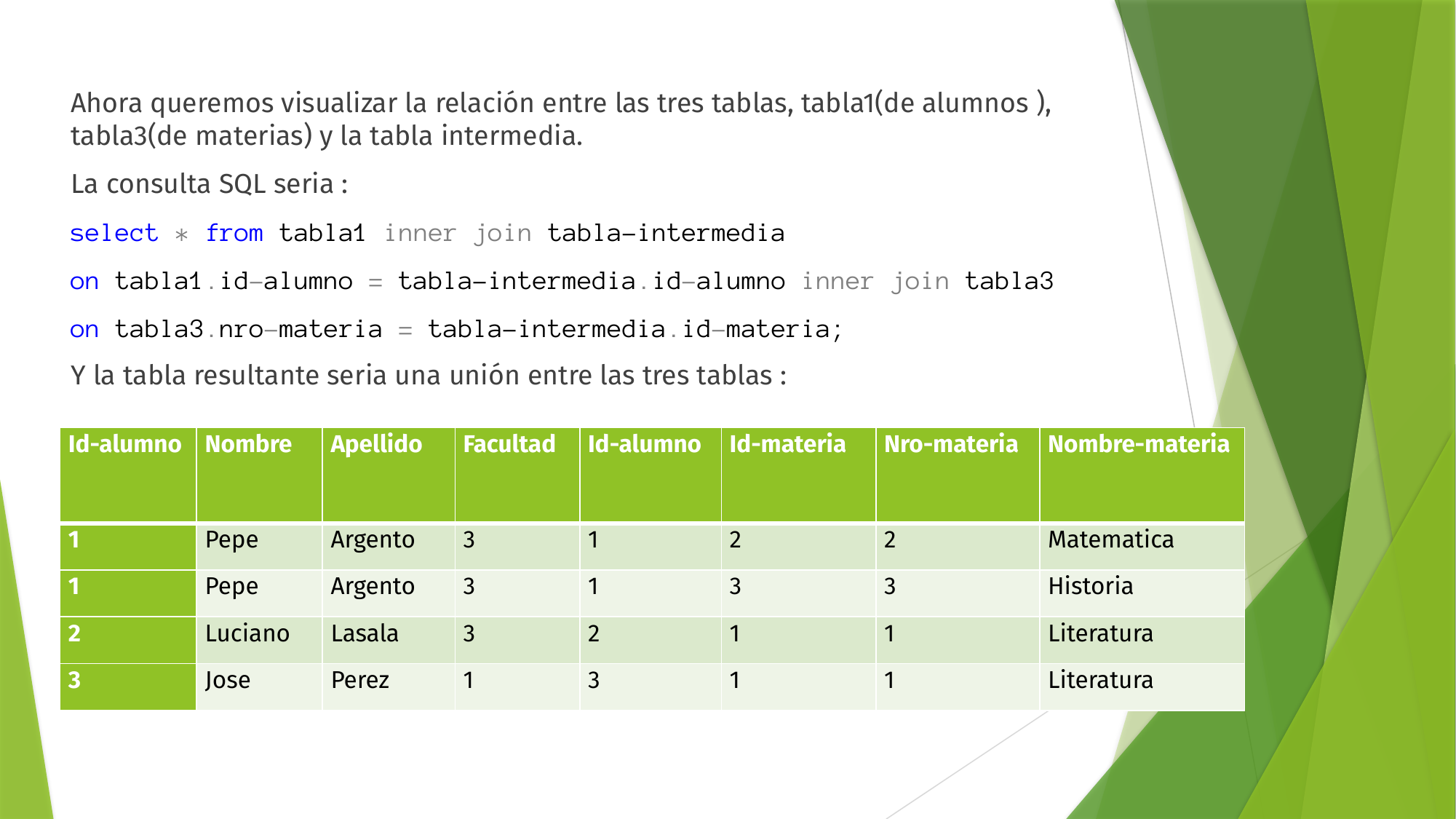

Ahora queremos visualizar la relación entre las tres tablas, tabla1(de alumnos ), tabla3(de materias) y la tabla intermedia.
La consulta SQL seria :
select * from tabla1 inner join tabla-intermedia
on tabla1.id-alumno = tabla-intermedia.id-alumno inner join tabla3
on tabla3.nro-materia = tabla-intermedia.id-materia;
Y la tabla resultante seria una unión entre las tres tablas :

| Id-alumno | Nombre | Apellido | Facultad | Id-alumno | Id-materia | Nro-materia | Nombre-materia |
| --- | --- | --- | --- | --- | --- | --- | --- |
| 1 | Pepe | Argento | 3 | 1 | 2 | 2 | Matematica |
| 1 | Pepe | Argento | 3 | 1 | 3 | 3 | Historia |
| 2 | Luciano | Lasala | 3 | 2 | 1 | 1 | Literatura |
| 3 | Jose | Perez | 1 | 3 | 1 | 1 | Literatura |